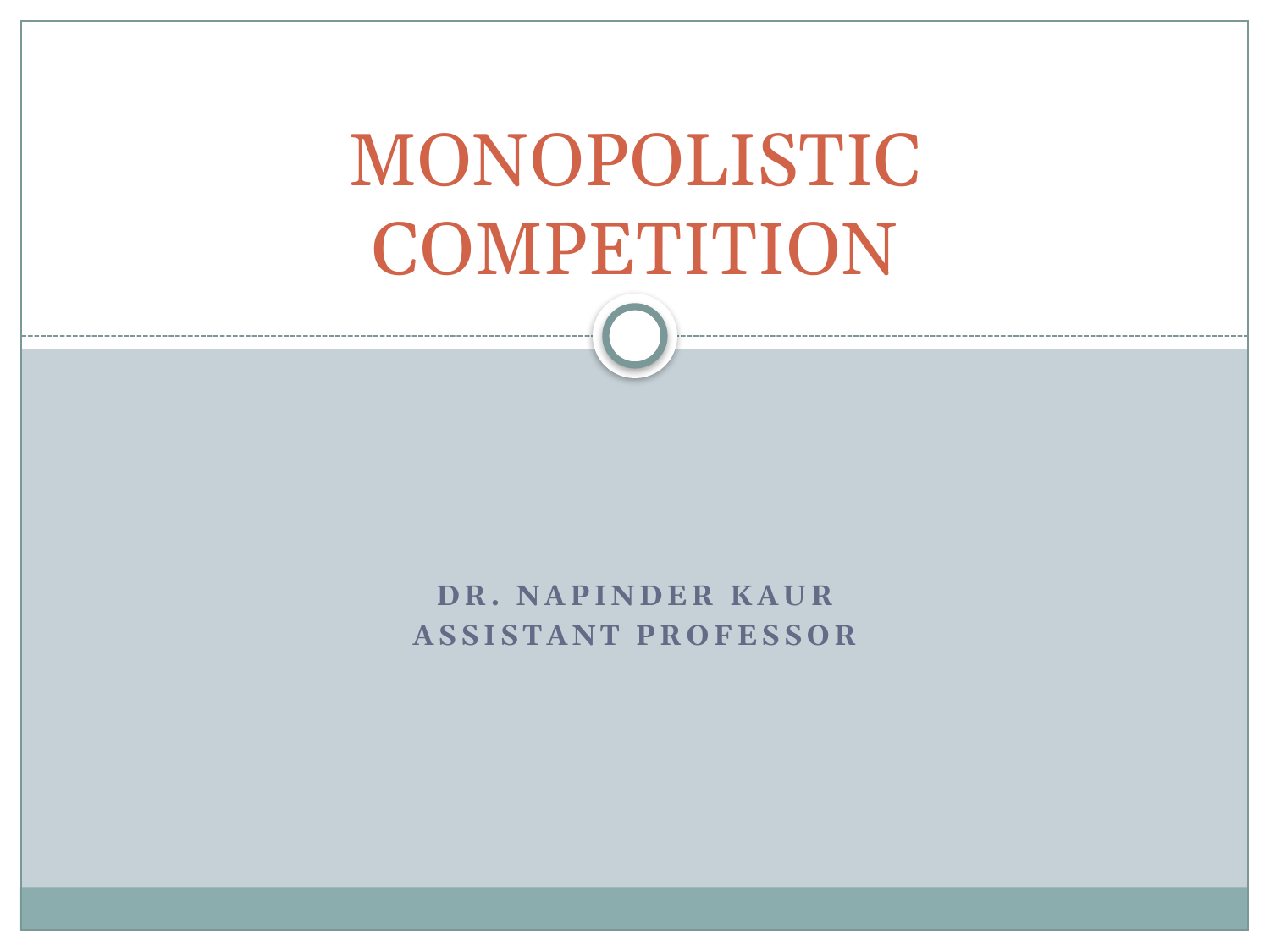

# MONOPOLISTIC COMPETITION
Dr. Napinder Kaur
Assistant Professor